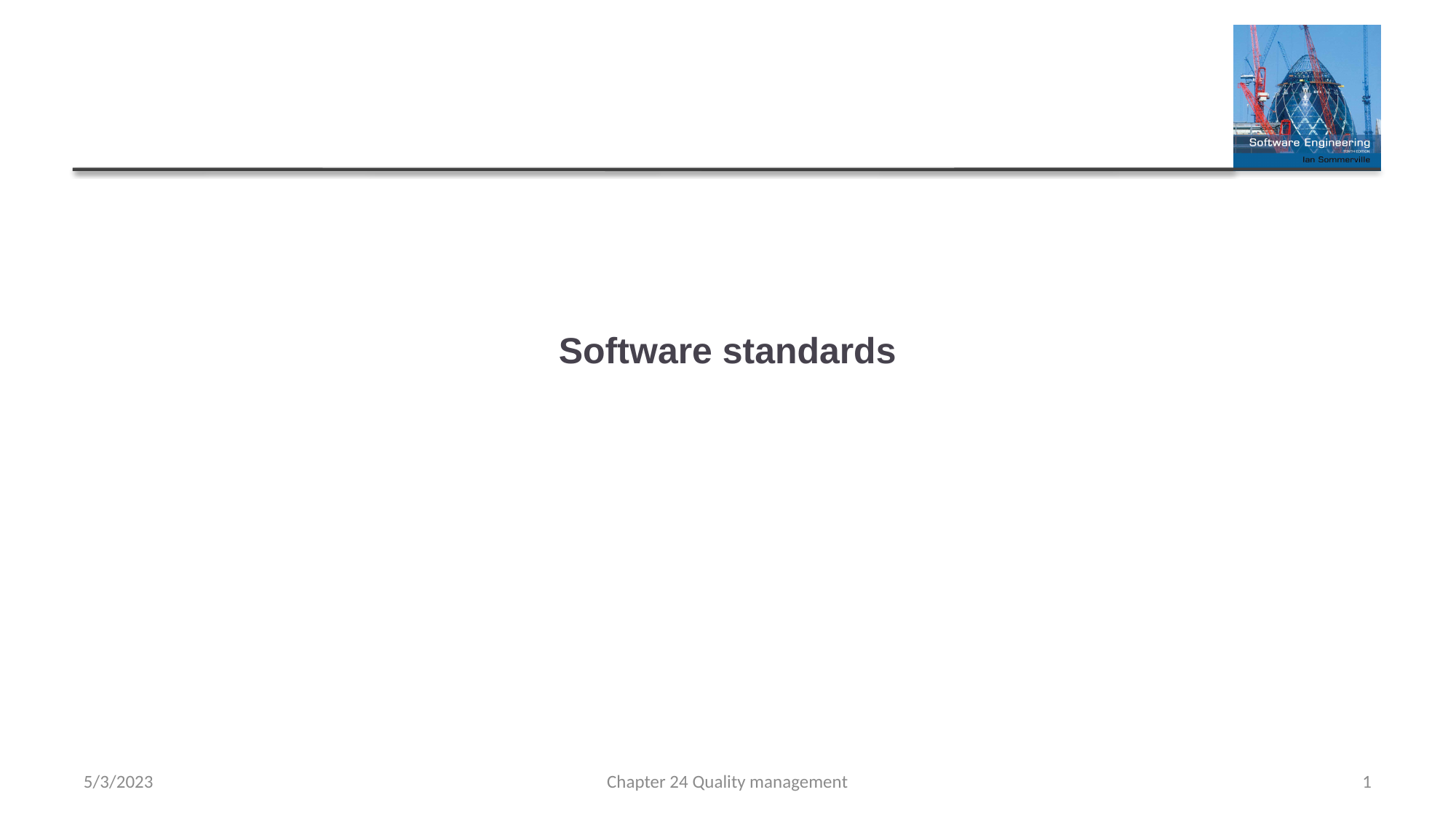

# Software standards
5/3/2023
Chapter 24 Quality management
1